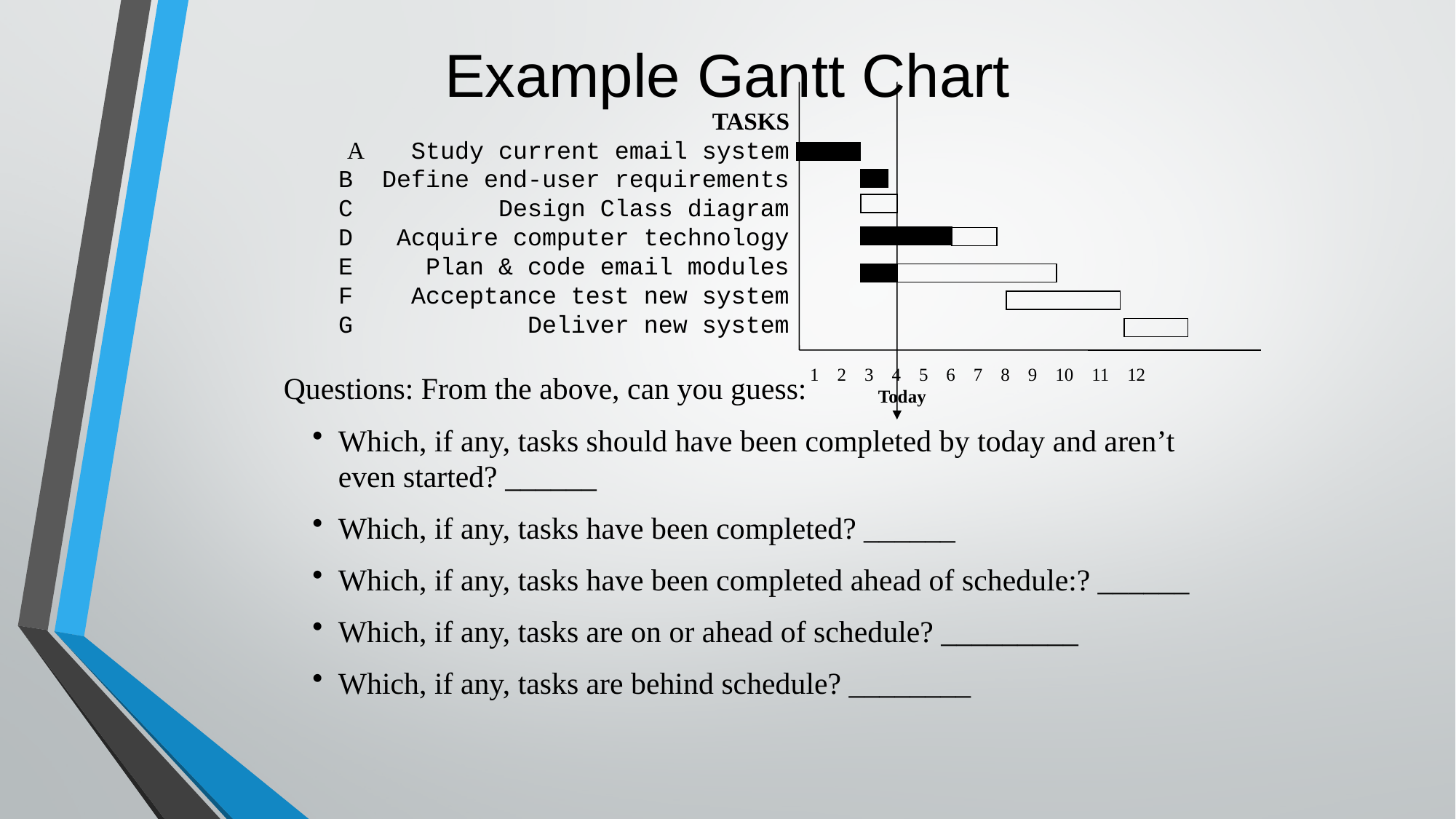

# Example Gantt Chart

1    2    3    4    5    6    7    8    9    10    11    12
               Today
TASKS
A        Study current email system
B  Define end-user requirements
C          Design Class diagram
D   Acquire computer technology
E     Plan & code email modules
F    Acceptance test new system
G            Deliver new system
Questions: From the above, can you guess:
Which, if any, tasks should have been completed by today and aren’t even started? ______
Which, if any, tasks have been completed? ______
Which, if any, tasks have been completed ahead of schedule:? ______
Which, if any, tasks are on or ahead of schedule? _________
Which, if any, tasks are behind schedule? ________